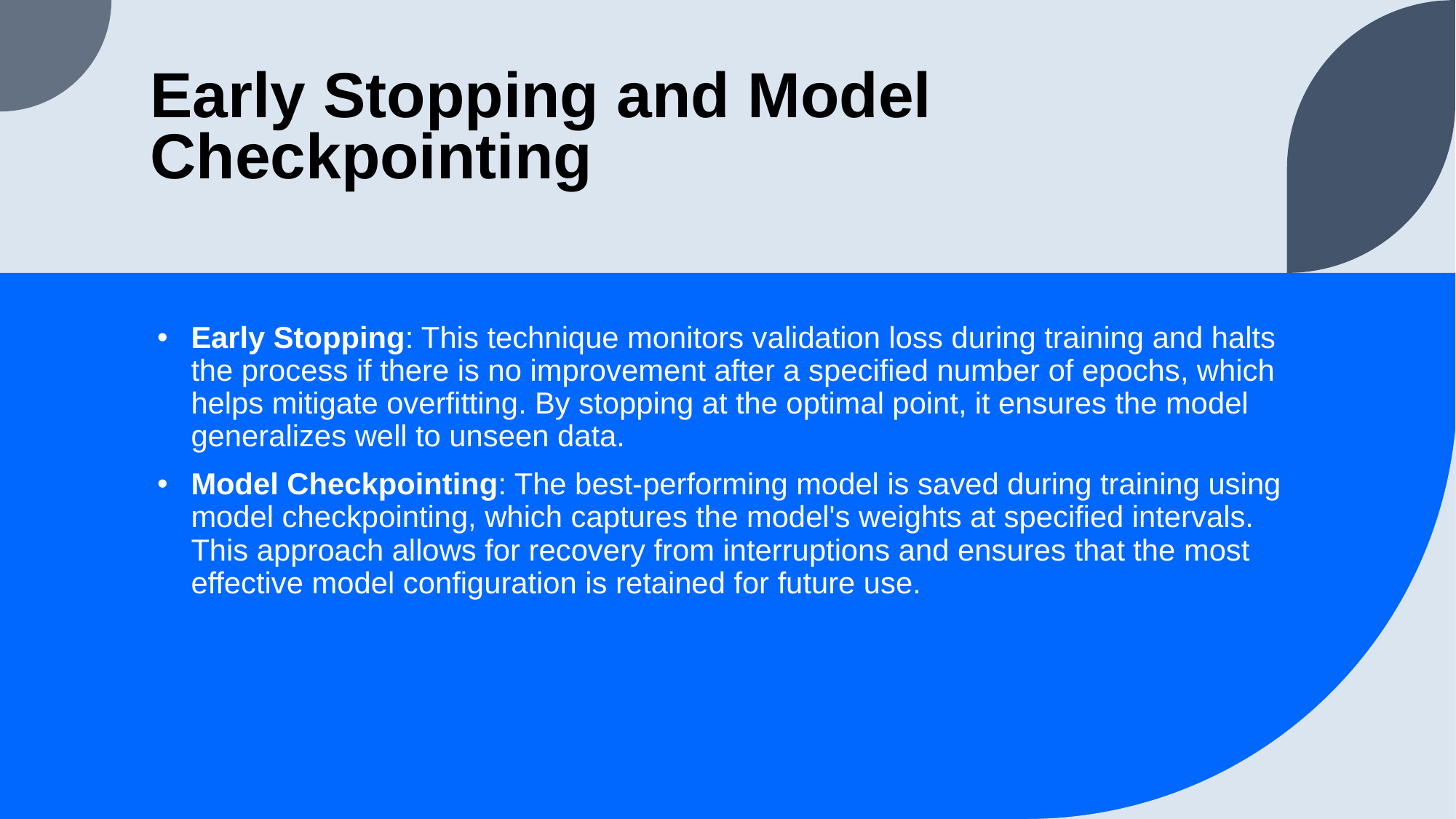

# Early Stopping and Model Checkpointing
Early Stopping: This technique monitors validation loss during training and halts the process if there is no improvement after a specified number of epochs, which helps mitigate overfitting. By stopping at the optimal point, it ensures the model generalizes well to unseen data.
Model Checkpointing: The best-performing model is saved during training using model checkpointing, which captures the model's weights at specified intervals. This approach allows for recovery from interruptions and ensures that the most effective model configuration is retained for future use.